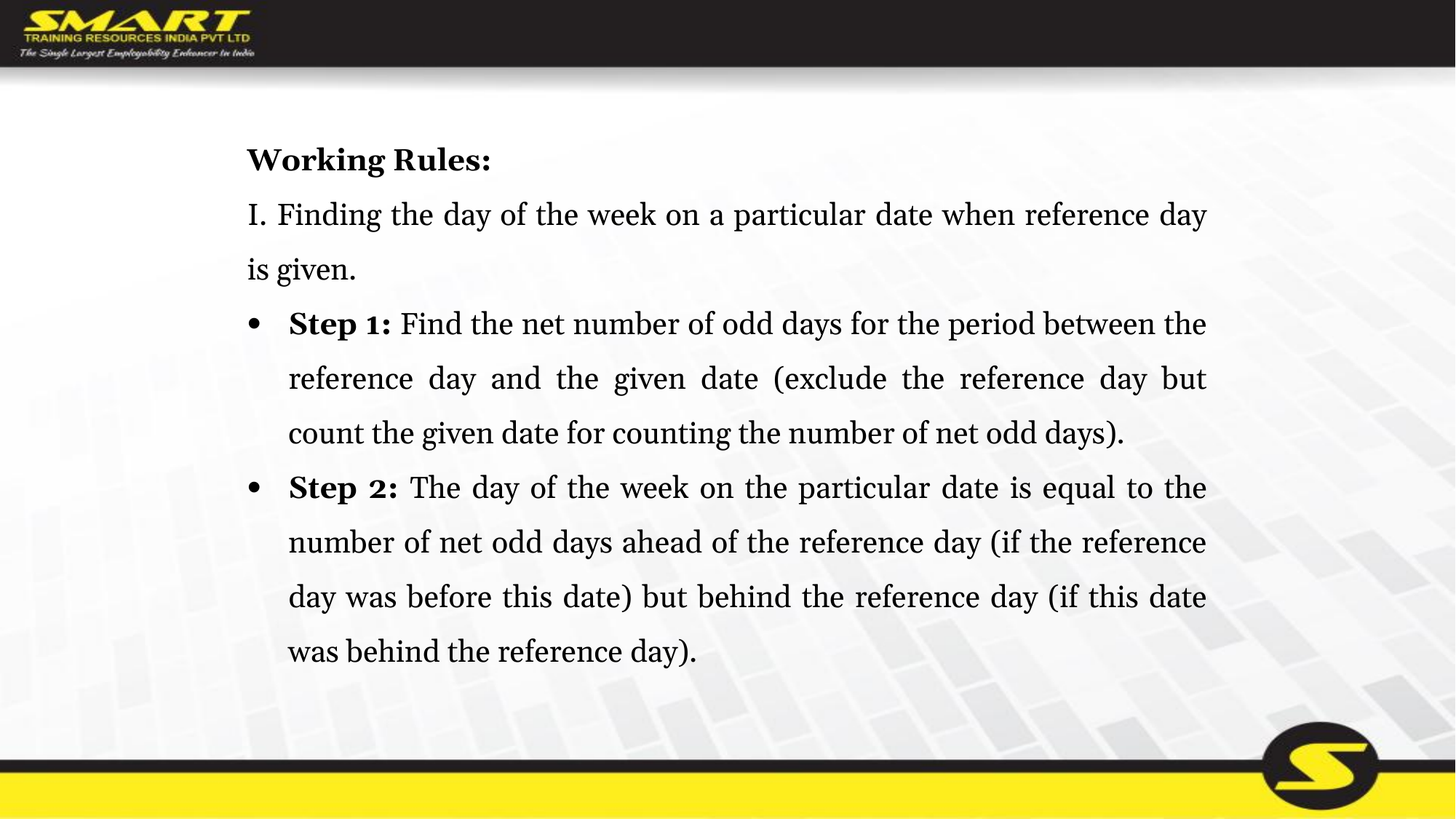

Working Rules:
I. Finding the day of the week on a particular date when reference day is given.
Step 1: Find the net number of odd days for the period between the reference day and the given date (exclude the reference day but count the given date for counting the number of net odd days).
Step 2: The day of the week on the particular date is equal to the number of net odd days ahead of the reference day (if the reference day was before this date) but behind the reference day (if this date was behind the reference day).